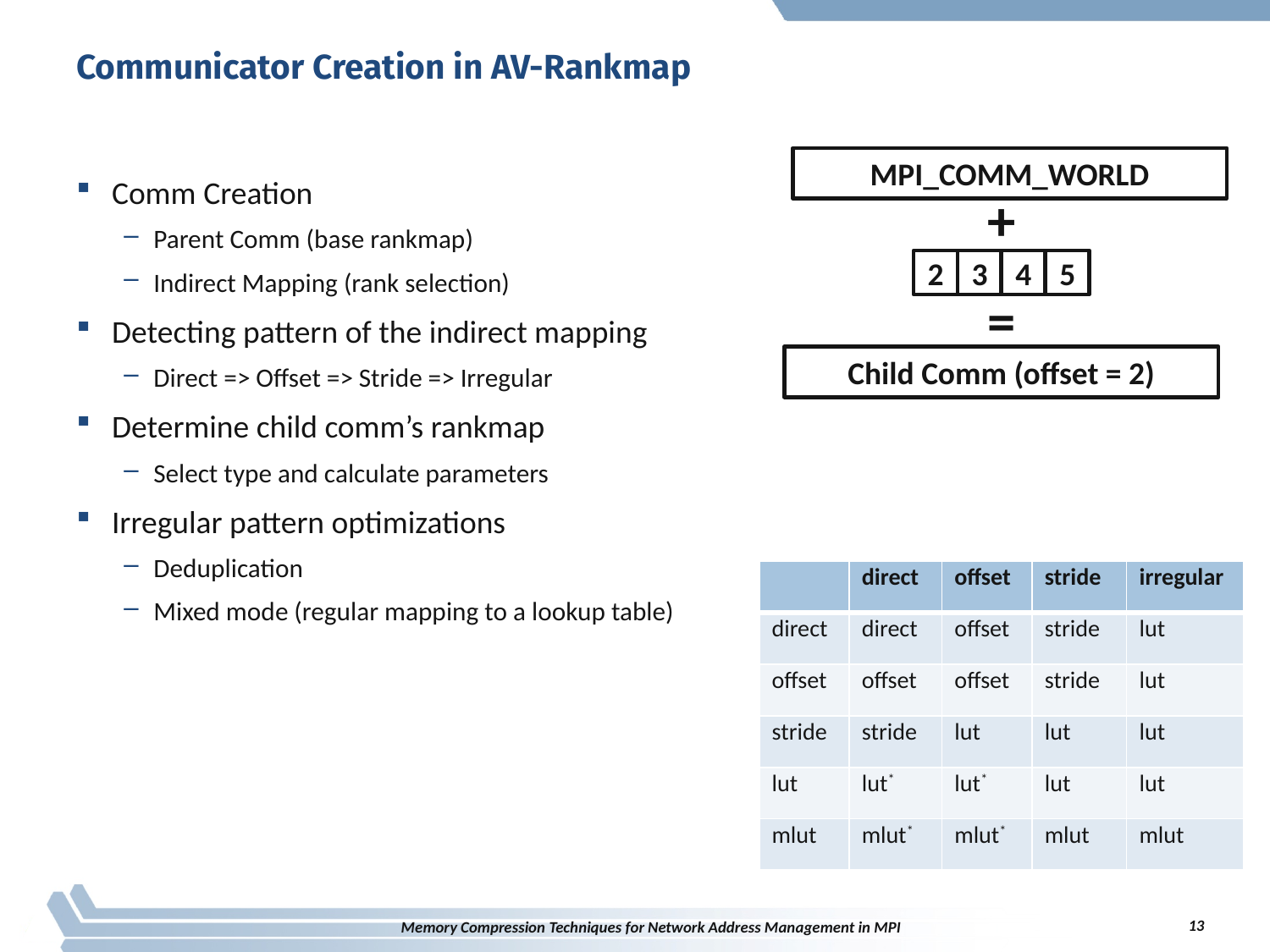

# Communicator Creation in AV-Rankmap
MPI_COMM_WORLD
Comm Creation
Parent Comm (base rankmap)
Indirect Mapping (rank selection)
Detecting pattern of the indirect mapping
Direct => Offset => Stride => Irregular
Determine child comm’s rankmap
Select type and calculate parameters
Irregular pattern optimizations
Deduplication
Mixed mode (regular mapping to a lookup table)
+
2
3
4
5
=
Child Comm (offset = 2)
|  | direct | offset | stride | irregular |
| --- | --- | --- | --- | --- |
| direct | direct | offset | stride | lut |
| offset | offset | offset | stride | lut |
| stride | stride | lut | lut | lut |
| lut | lut\* | lut\* | lut | lut |
| mlut | mlut\* | mlut\* | mlut | mlut |
13
Memory Compression Techniques for Network Address Management in MPI